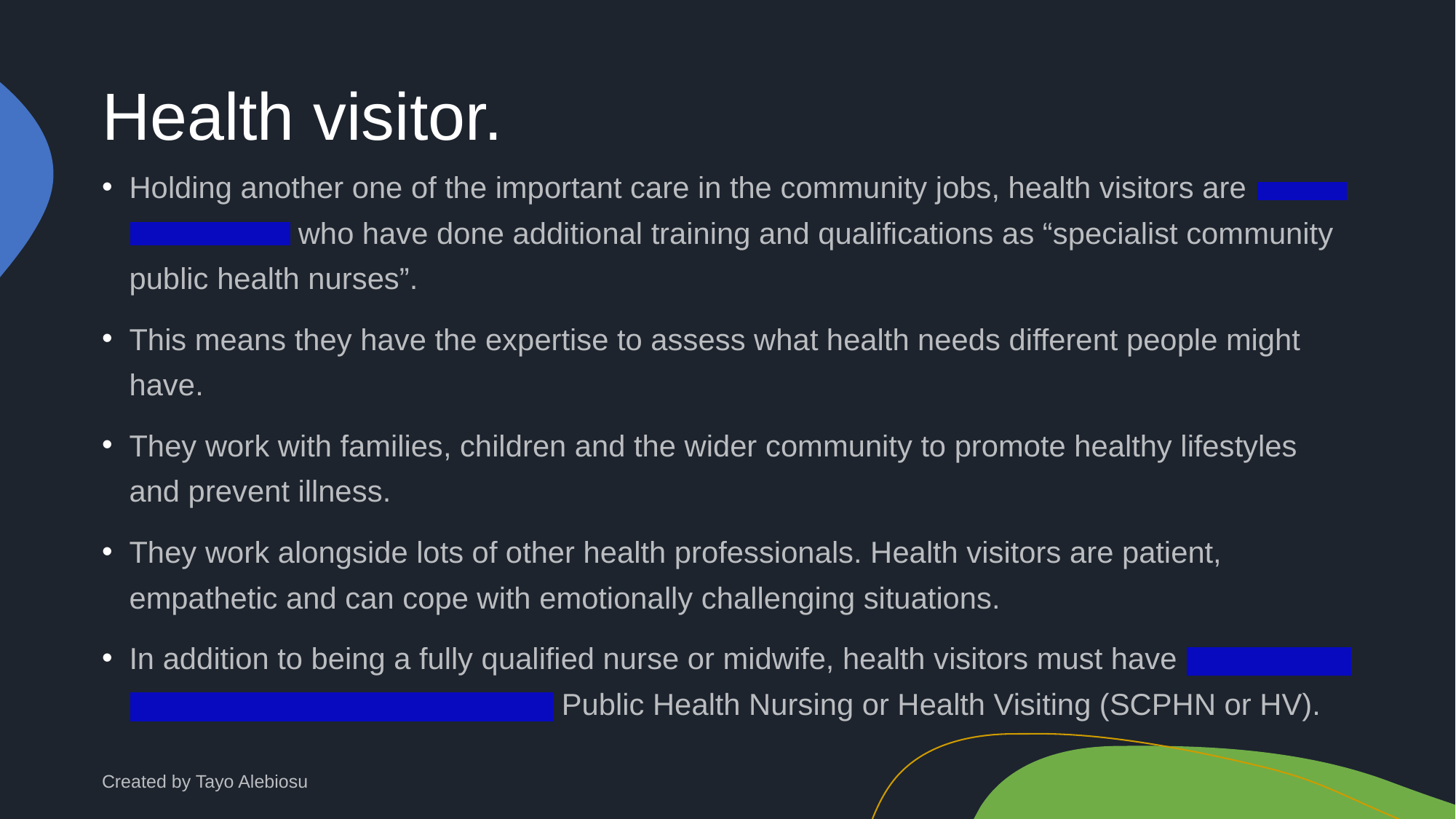

# Health visitor.
Holding another one of the important care in the community jobs, health visitors are nurses or midwives who have done additional training and qualifications as “specialist community public health nurses”.
This means they have the expertise to assess what health needs different people might have.
They work with families, children and the wider community to promote healthy lifestyles and prevent illness.
They work alongside lots of other health professionals. Health visitors are patient, empathetic and can cope with emotionally challenging situations.
In addition to being a fully qualified nurse or midwife, health visitors must have completed a course in Specialist Community Public Health Nursing or Health Visiting (SCPHN or HV).

Created by Tayo Alebiosu